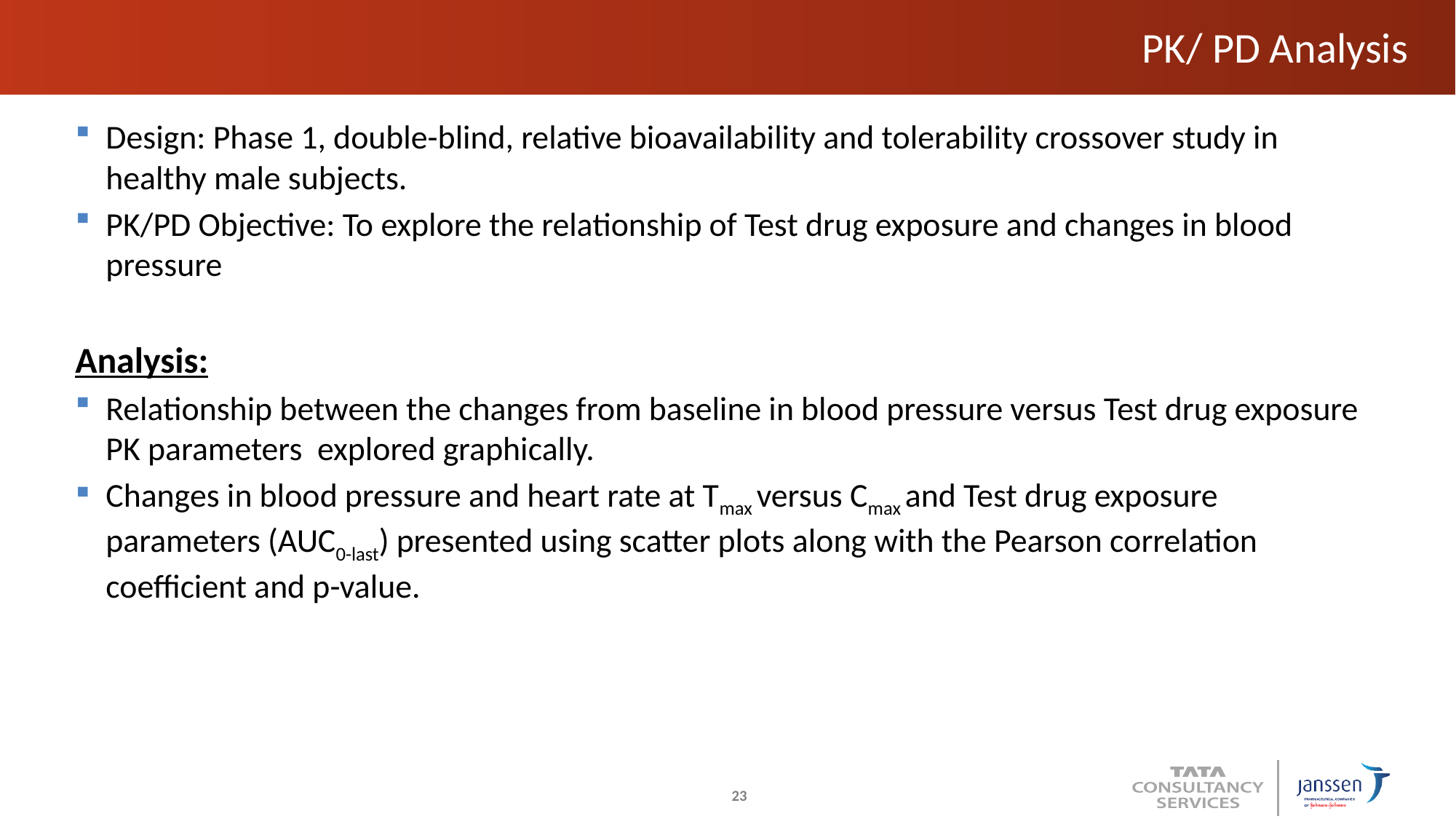

# PK/ PD Analysis
Design: Phase 1, double-blind, relative bioavailability and tolerability crossover study in healthy male subjects.
PK/PD Objective: To explore the relationship of Test drug exposure and changes in blood pressure

Analysis:
Relationship between the changes from baseline in blood pressure versus Test drug exposure PK parameters  explored graphically.
Changes in blood pressure and heart rate at Tmax versus Cmax and Test drug exposure parameters (AUC0-last) presented using scatter plots along with the Pearson correlation coefficient and p-value.